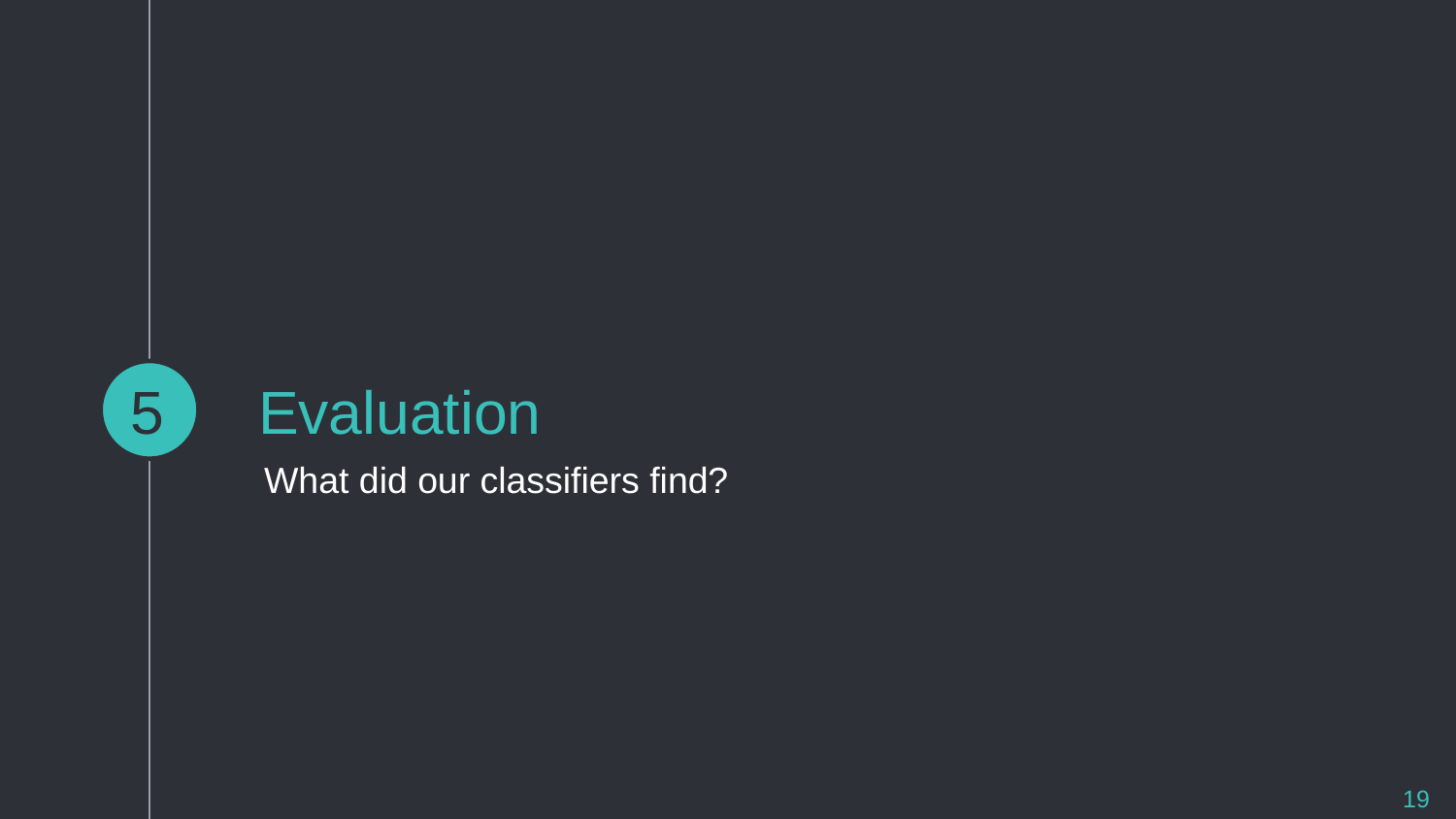

5
# Evaluation
What did our classifiers find?
19